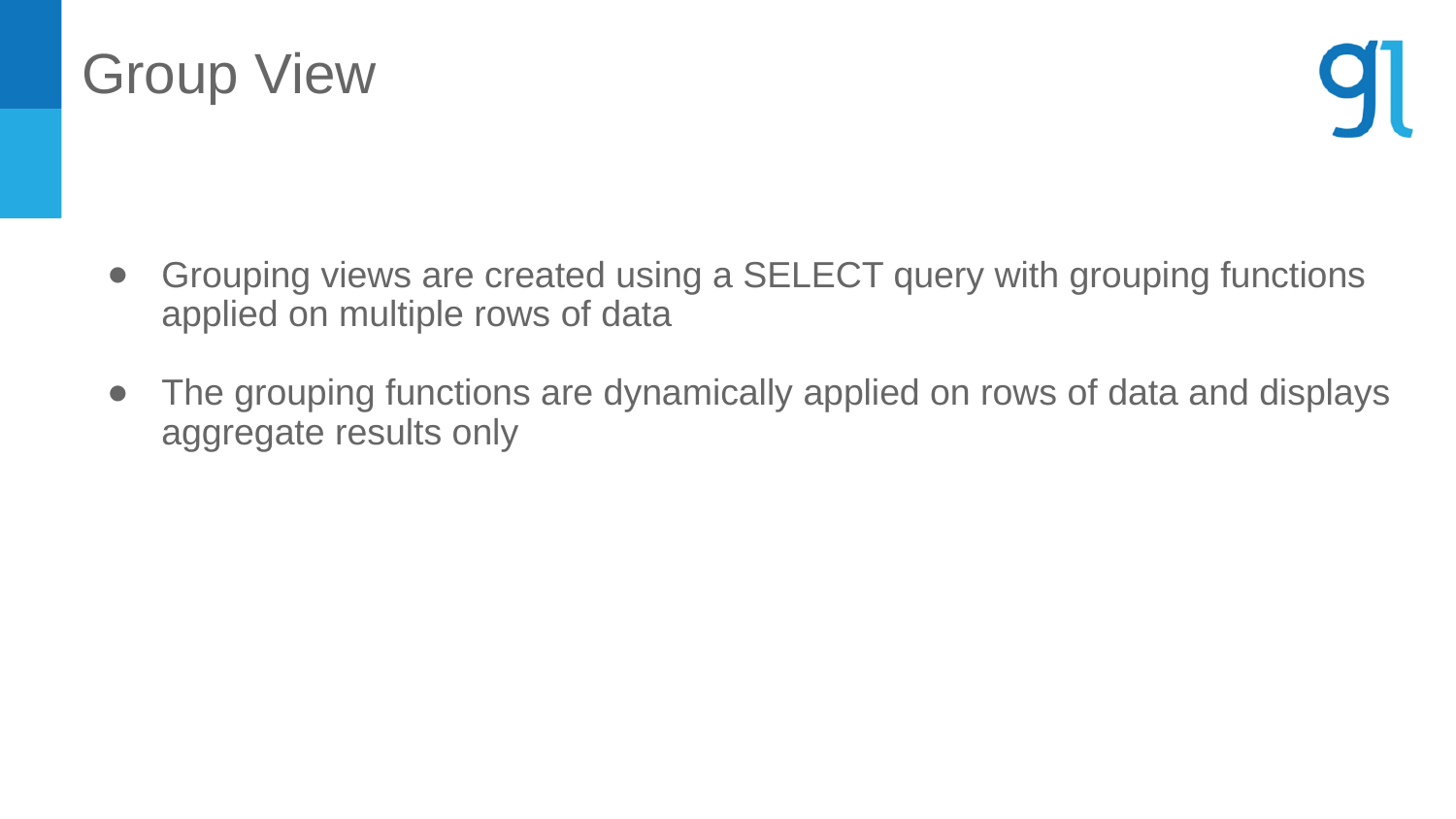

Group View

Grouping views are created using a SELECT query with grouping functions applied on multiple rows of data

The grouping functions are dynamically applied on rows of data and displays aggregate results only